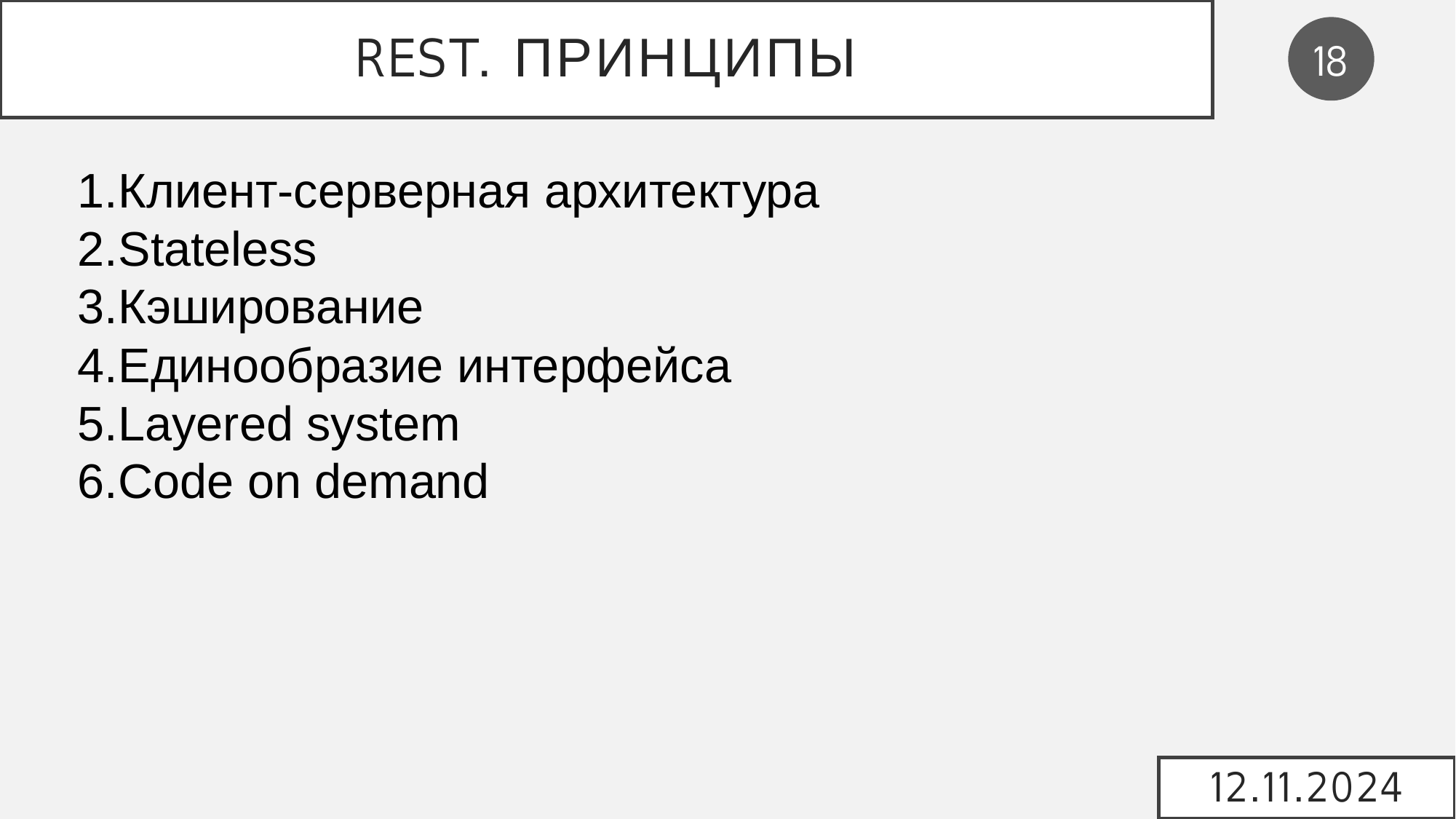

# REST. Принципы

18

Клиент-серверная архитектура
Stateless
Кэширование
Единообразие интерфейса
Layered system
Code on demand

12.11.2024